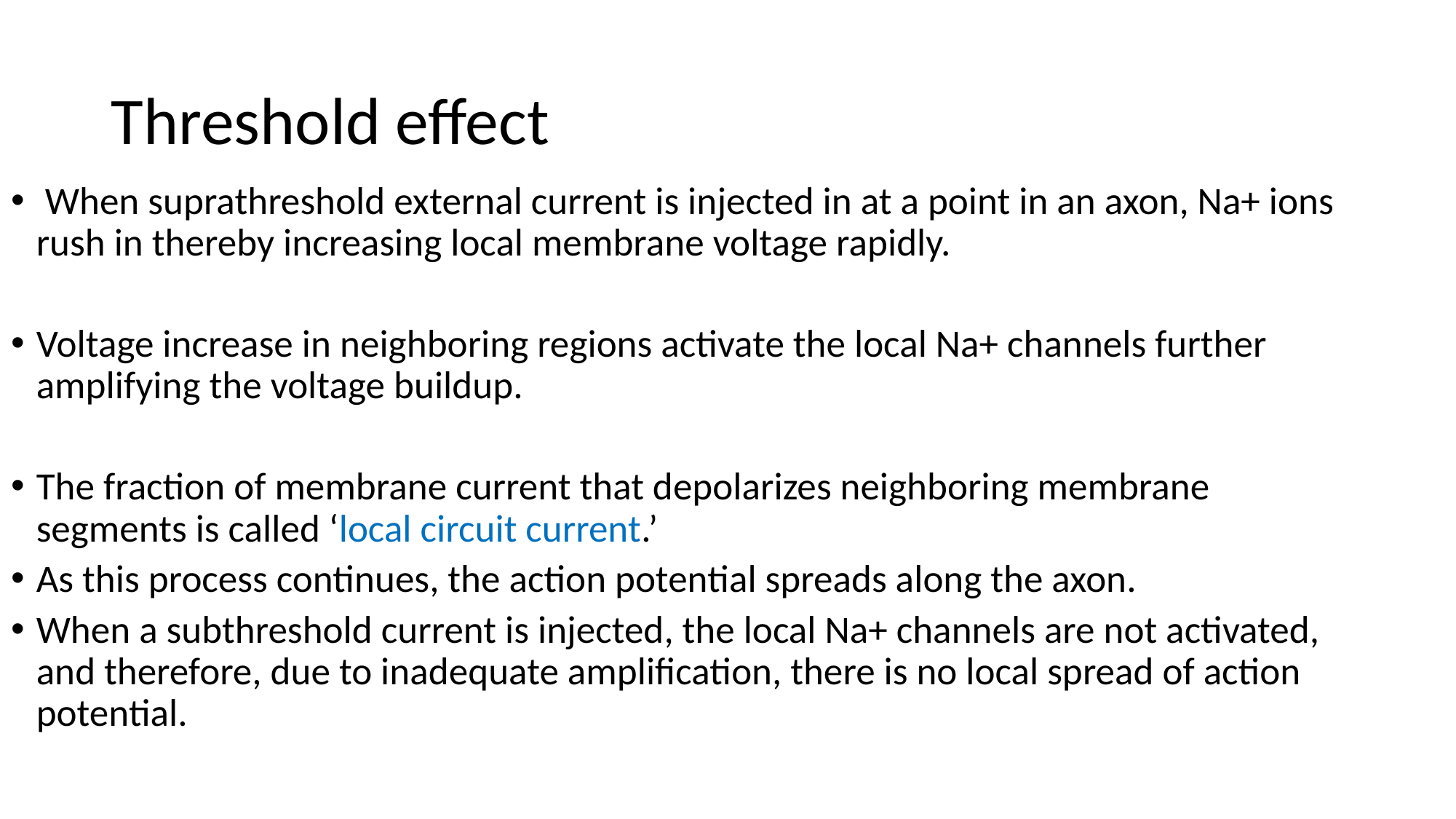

# Threshold effect
 When suprathreshold external current is injected in at a point in an axon, Na+ ions rush in thereby increasing local membrane voltage rapidly.

Voltage increase in neighboring regions activate the local Na+ channels further amplifying the voltage buildup.

The fraction of membrane current that depolarizes neighboring membrane segments is called ‘local circuit current.’
As this process continues, the action potential spreads along the axon.
When a subthreshold current is injected, the local Na+ channels are not activated, and therefore, due to inadequate amplification, there is no local spread of action potential.